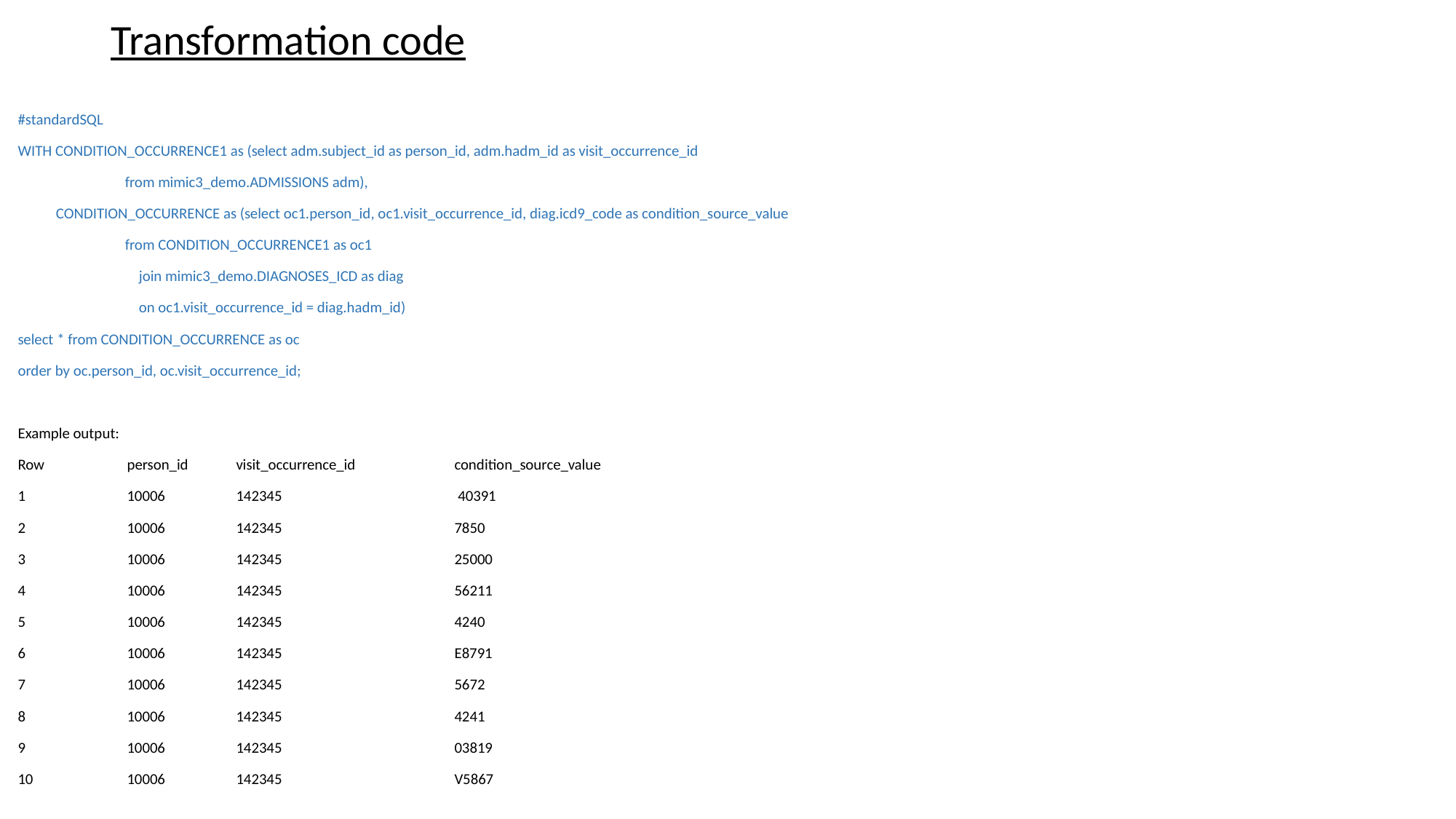

# Transformation code

#standardSQL
WITH CONDITION_OCCURRENCE1 as (select adm.subject_id as person_id, adm.hadm_id as visit_occurrence_id
                               from mimic3_demo.ADMISSIONS adm),
           CONDITION_OCCURRENCE as (select oc1.person_id, oc1.visit_occurrence_id, diag.icd9_code as condition_source_value
                               from CONDITION_OCCURRENCE1 as oc1
                                   join mimic3_demo.DIAGNOSES_ICD as diag
                                   on oc1.visit_occurrence_id = diag.hadm_id)
select * from CONDITION_OCCURRENCE as oc
order by oc.person_id, oc.visit_occurrence_id;

Example output:
Row	person_id	visit_occurrence_id 	condition_source_value
1	10006	142345	        	 40391
2	10006	142345		7850
3	10006	142345		25000
4	10006	142345		56211
5	10006	142345		4240
6	10006	142345		E8791
7	10006	142345		5672
8	10006	142345		4241
9	10006	142345		03819
10	10006	142345		V5867